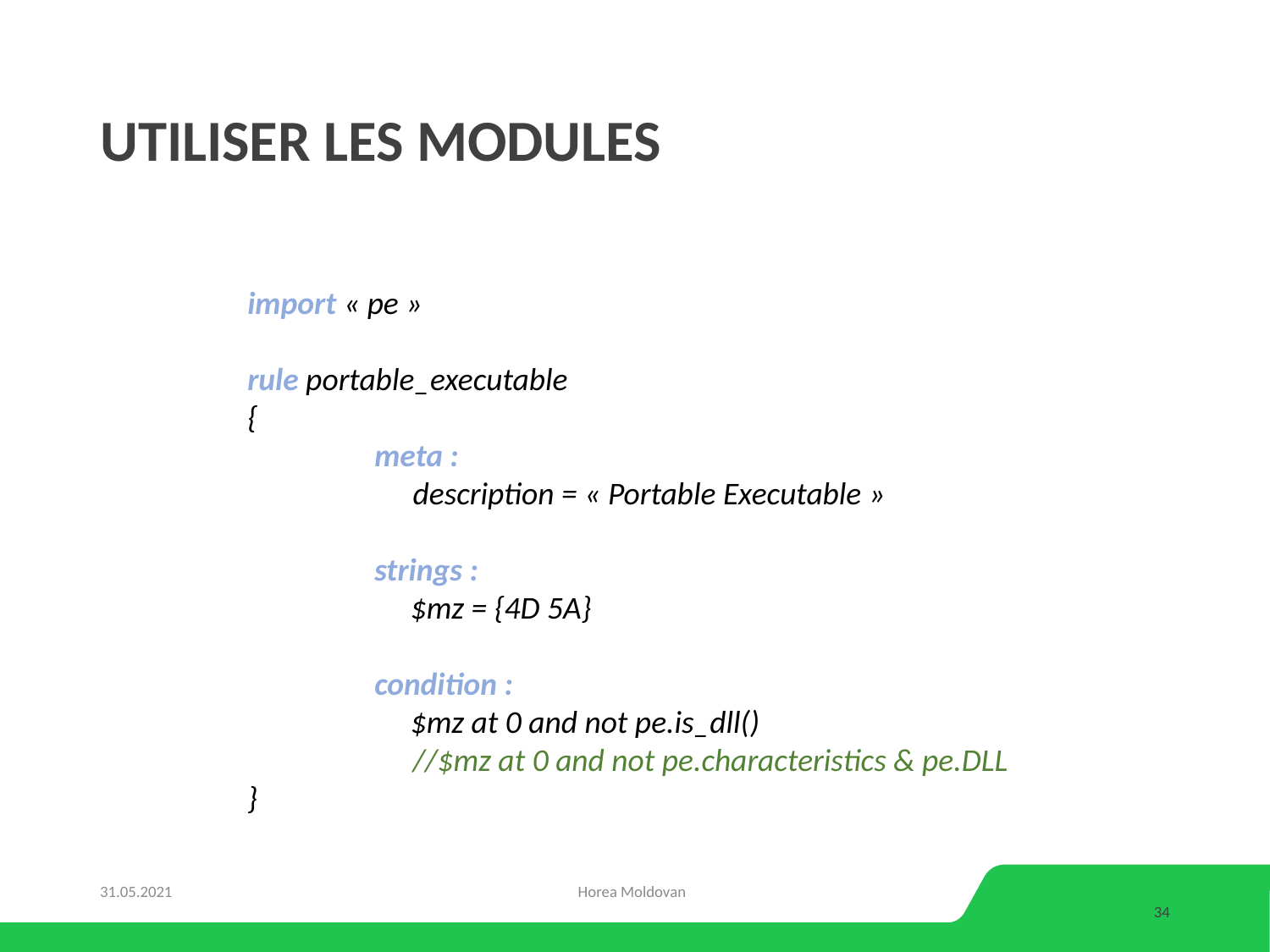

# UTILISER LES MODULES
import « pe »

rule portable_executable
{
	meta :
                       description = « Portable Executable »

	strings :
	     $mz = {4D 5A}

	condition :
	     $mz at 0 and not pe.is_dll()
                       //$mz at 0 and not pe.characteristics & pe.DLL
}
31.05.2021
Horea Moldovan
34